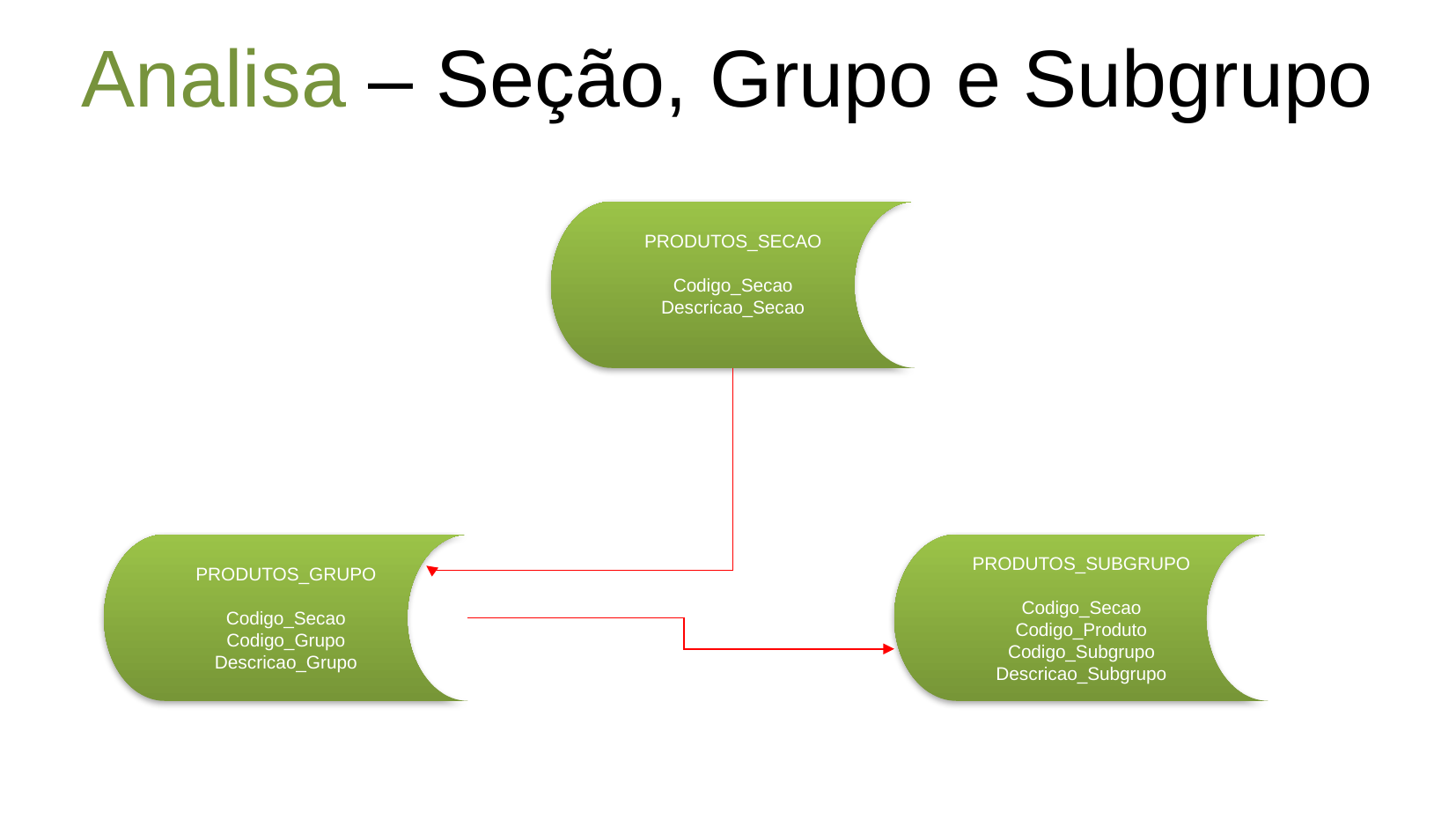

# Analisa – Seção, Grupo e Subgrupo

PRODUTOS_SECAO

Codigo_Secao
Descricao_Secao

PRODUTOS_GRUPO

Codigo_Secao
Codigo_Grupo
Descricao_Grupo
PRODUTOS_SUBGRUPO

Codigo_Secao
Codigo_Produto
Codigo_Subgrupo
Descricao_Subgrupo